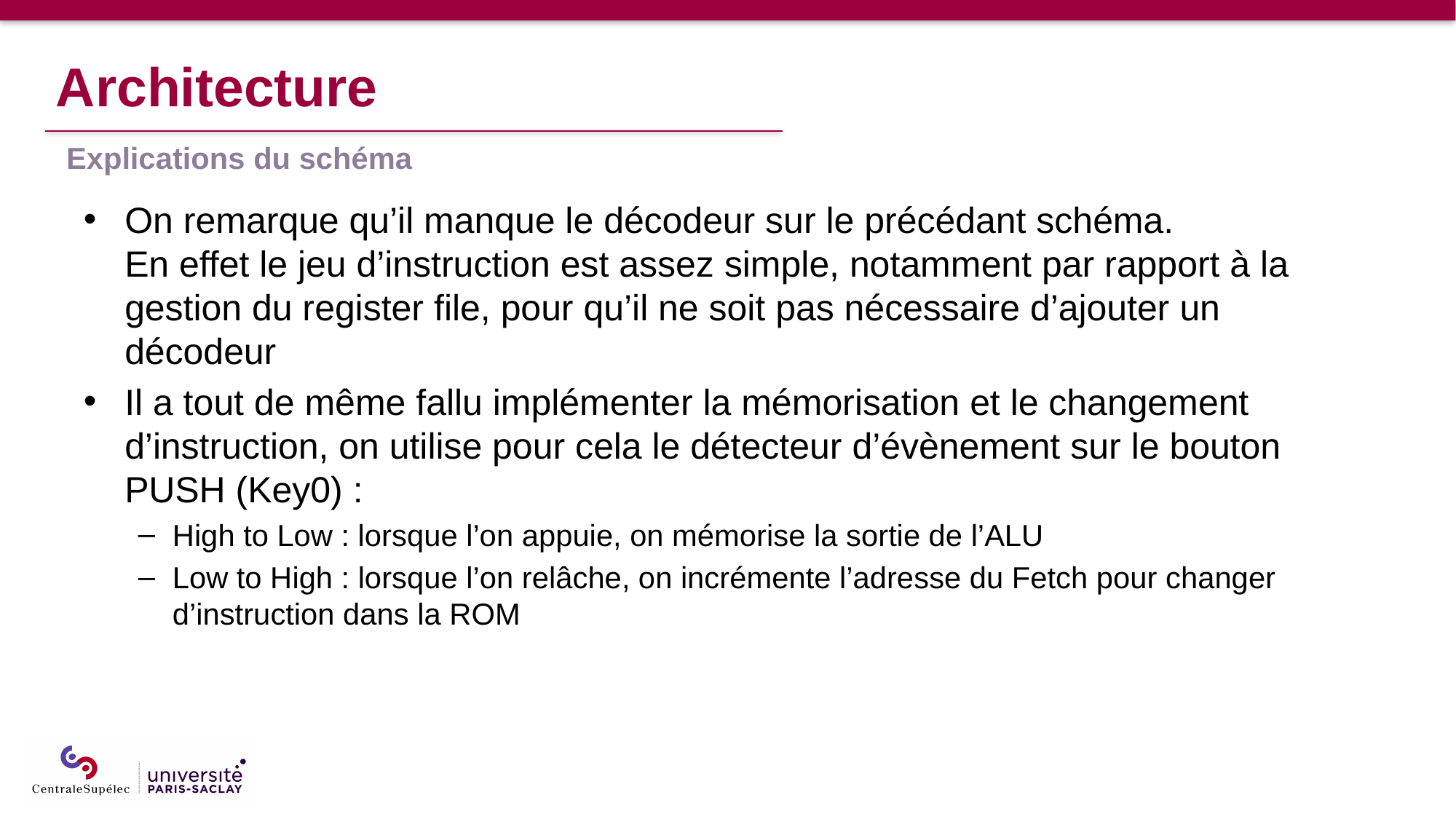

# Architecture
Explications du schéma
On remarque qu’il manque le décodeur sur le précédant schéma.
En effet le jeu d’instruction est assez simple, notamment par rapport à la gestion du register file, pour qu’il ne soit pas nécessaire d’ajouter un décodeur
Il a tout de même fallu implémenter la mémorisation et le changement d’instruction, on utilise pour cela le détecteur d’évènement sur le bouton PUSH (Key0) :
High to Low : lorsque l’on appuie, on mémorise la sortie de l’ALU
Low to High : lorsque l’on relâche, on incrémente l’adresse du Fetch pour changer d’instruction dans la ROM